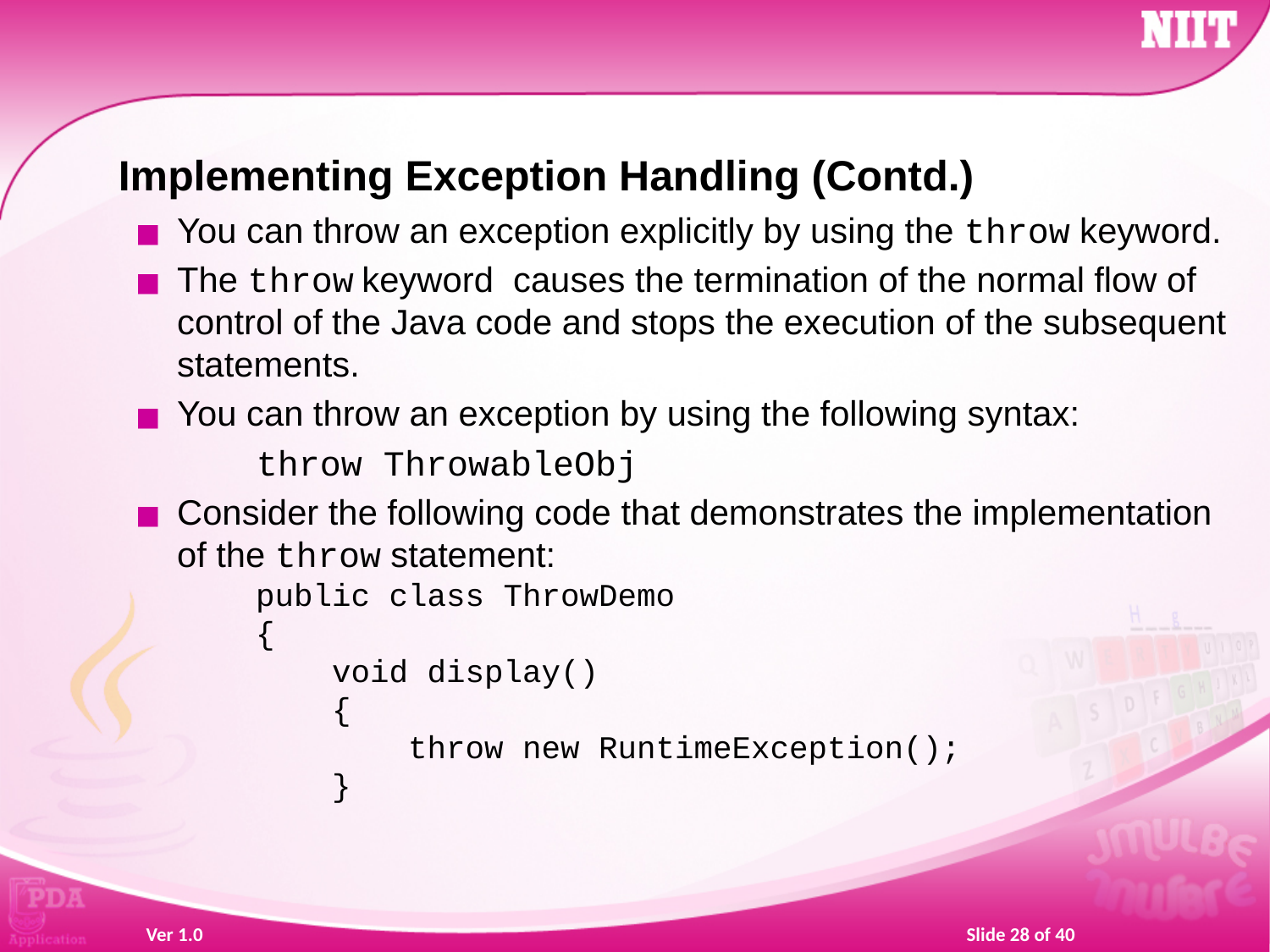

Implementing Exception Handling (Contd.)
You can throw an exception explicitly by using the throw keyword.
The throw keyword  causes the termination of the normal flow of control of the Java code and stops the execution of the subsequent statements.
You can throw an exception by using the following syntax:
	throw ThrowableObj
Consider the following code that demonstrates the implementation of the throw statement:
 	public class ThrowDemo
{
    void display()
    {
        throw new RuntimeException();
    }